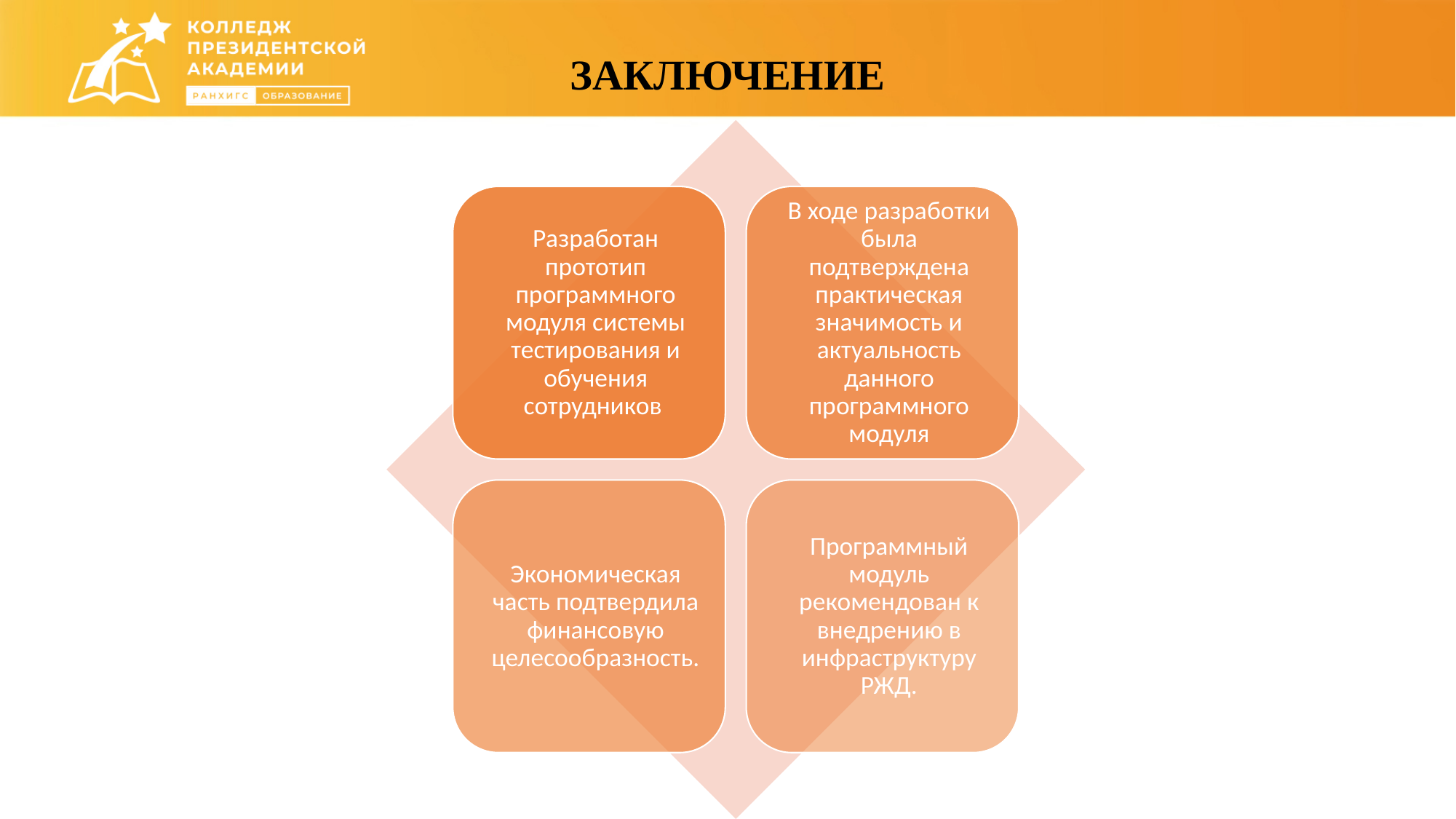

ЗАКЛЮЧЕНИЕ
Разработан прототип программного модуля системы тестирования и обучения сотрудников
В ходе разработки была подтверждена практическая значимость и актуальность данного программного модуля
Экономическая часть подтвердила финансовую целесообразность.
Программный модуль рекомендован к внедрению в инфраструктуру РЖД.